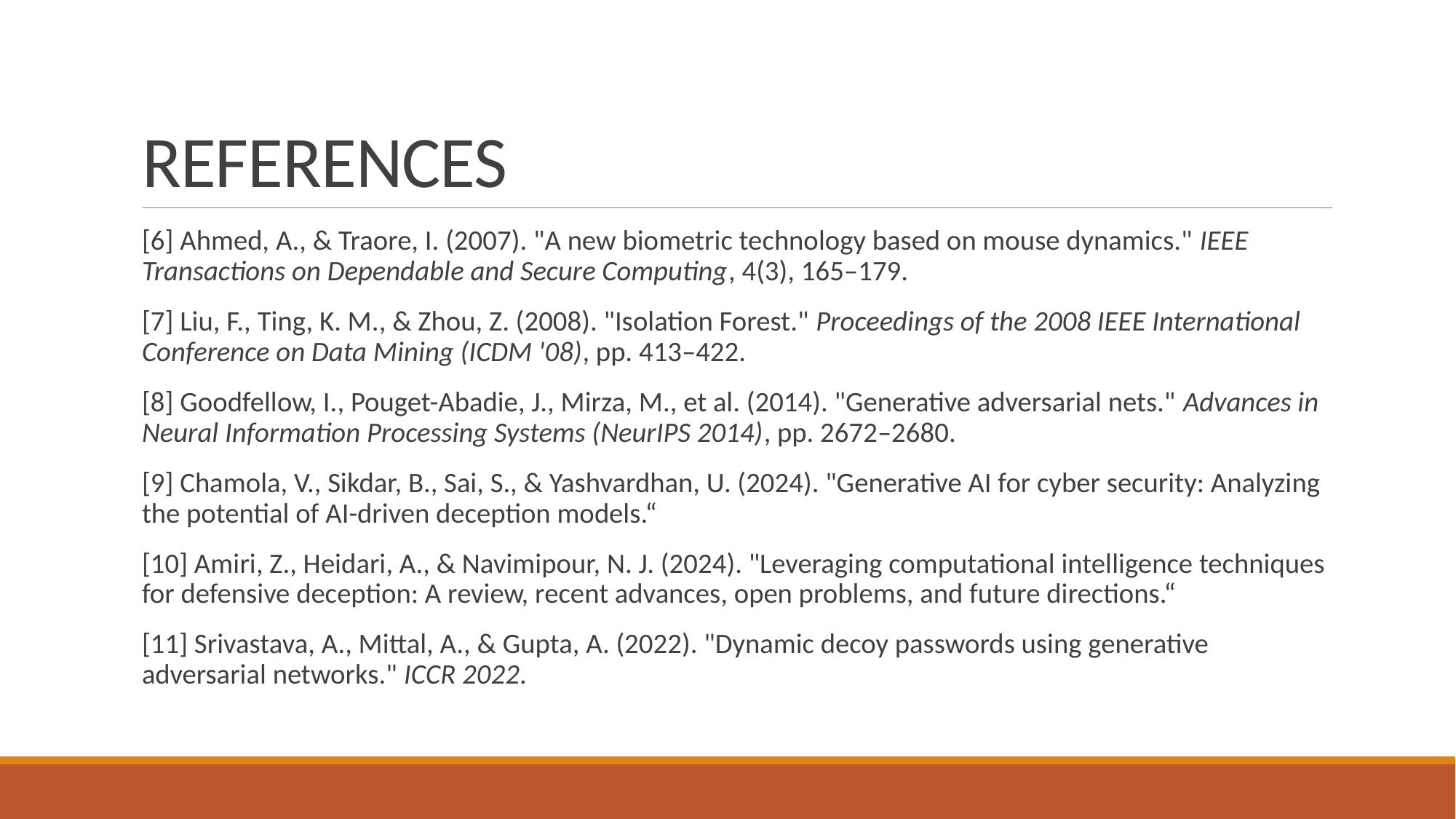

# REFERENCES
[6] Ahmed, A., & Traore, I. (2007). "A new biometric technology based on mouse dynamics." IEEE Transactions on Dependable and Secure Computing, 4(3), 165–179.
[7] Liu, F., Ting, K. M., & Zhou, Z. (2008). "Isolation Forest." Proceedings of the 2008 IEEE International Conference on Data Mining (ICDM '08), pp. 413–422.
[8] Goodfellow, I., Pouget-Abadie, J., Mirza, M., et al. (2014). "Generative adversarial nets." Advances in Neural Information Processing Systems (NeurIPS 2014), pp. 2672–2680.
[9] Chamola, V., Sikdar, B., Sai, S., & Yashvardhan, U. (2024). "Generative AI for cyber security: Analyzing the potential of AI-driven deception models.“
[10] Amiri, Z., Heidari, A., & Navimipour, N. J. (2024). "Leveraging computational intelligence techniques for defensive deception: A review, recent advances, open problems, and future directions.“
[11] Srivastava, A., Mittal, A., & Gupta, A. (2022). "Dynamic decoy passwords using generative adversarial networks." ICCR 2022.